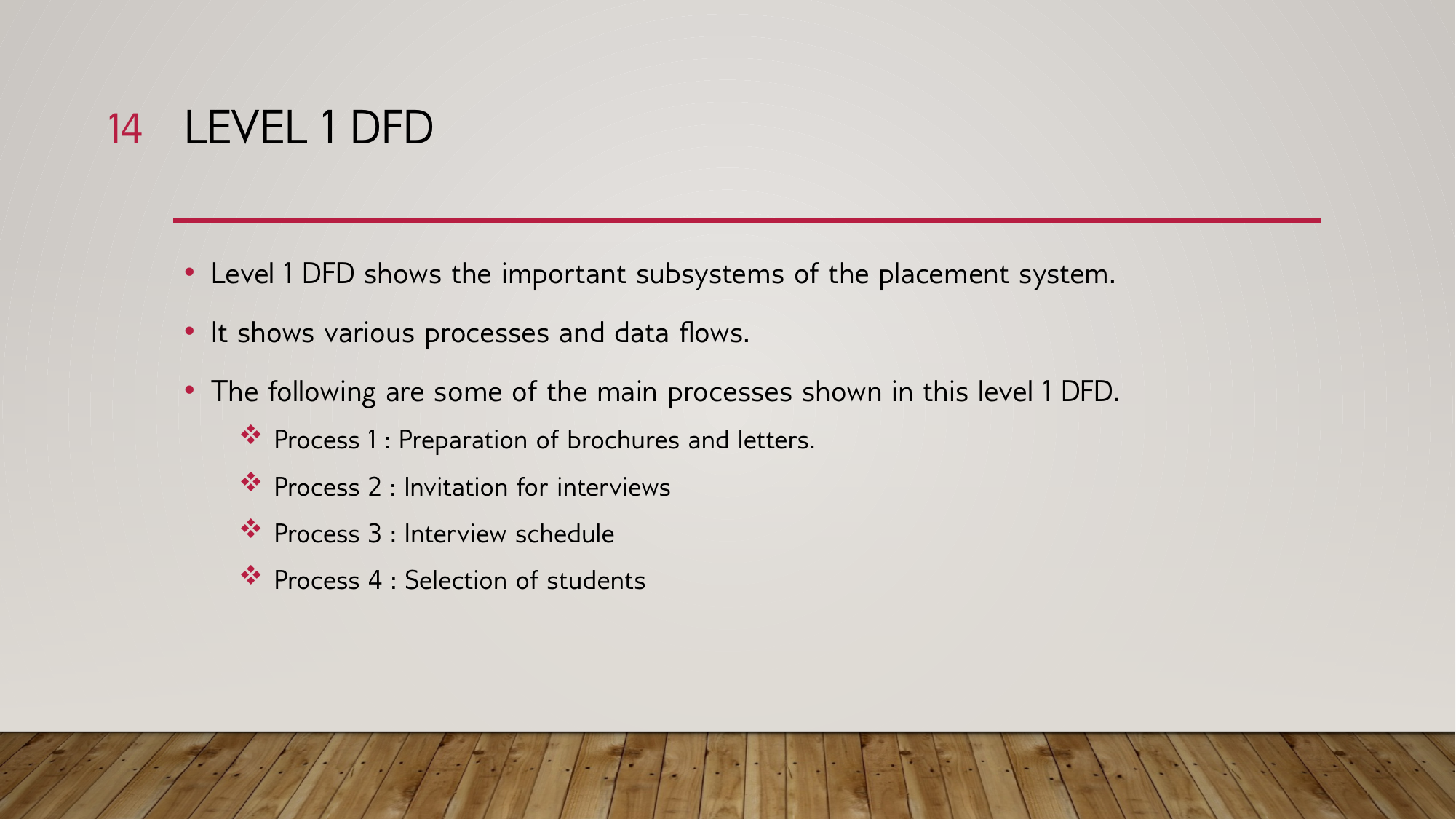

14
# Level 1 DFD
Level 1 DFD shows the important subsystems of the placement system.
It shows various processes and data flows.
The following are some of the main processes shown in this level 1 DFD.
 Process 1 : Preparation of brochures and letters.
 Process 2 : Invitation for interviews
 Process 3 : Interview schedule
 Process 4 : Selection of students